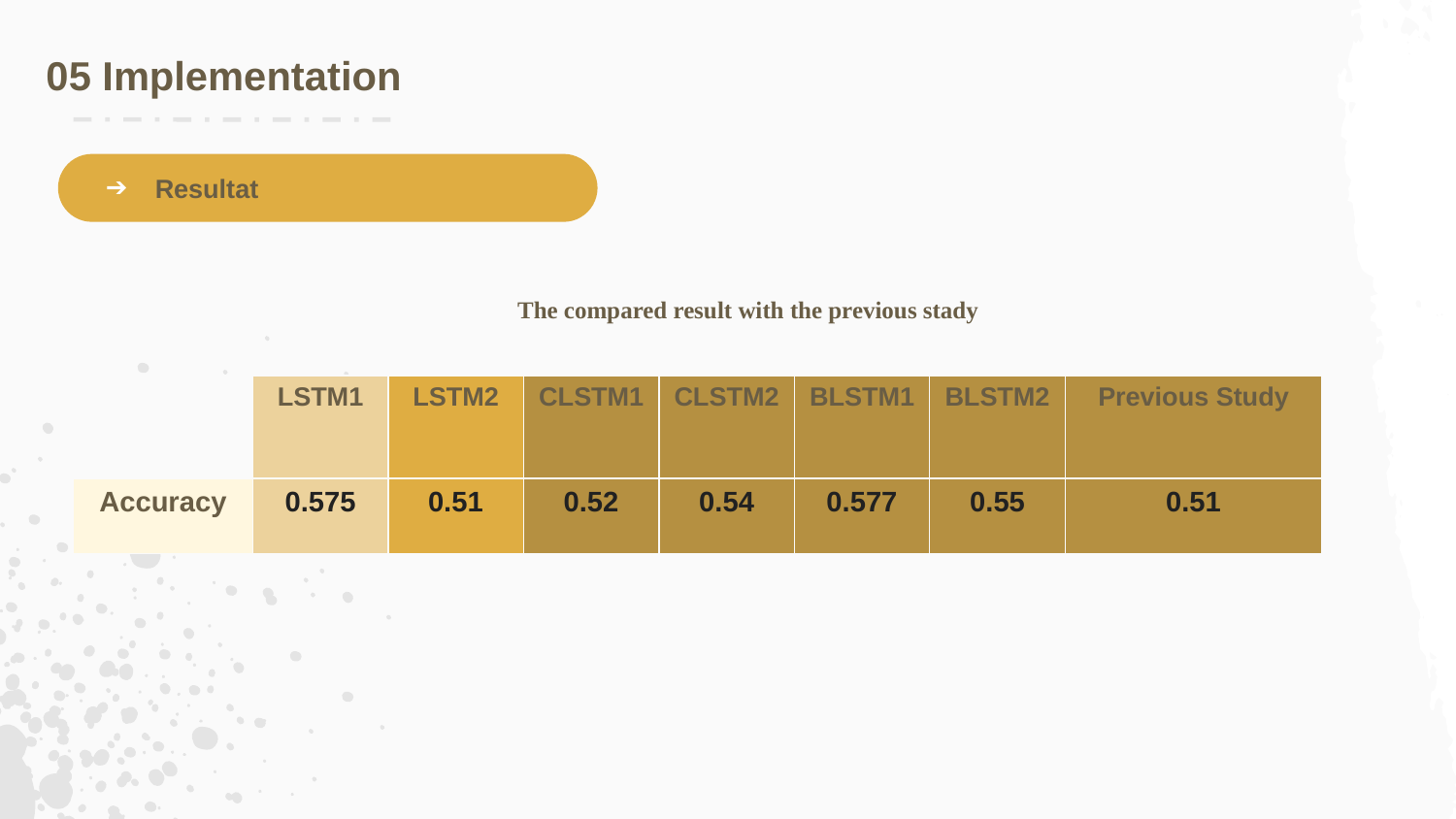

05 Implementation

Resultat
The compared result with the previous stady
|  | LSTM1 | LSTM2 | CLSTM1 | CLSTM2 | BLSTM1 | BLSTM2 | Previous Study |
| --- | --- | --- | --- | --- | --- | --- | --- |
| Accuracy | 0.575 | 0.51 | 0.52 | 0.54 | 0.577 | 0.55 | 0.51 |